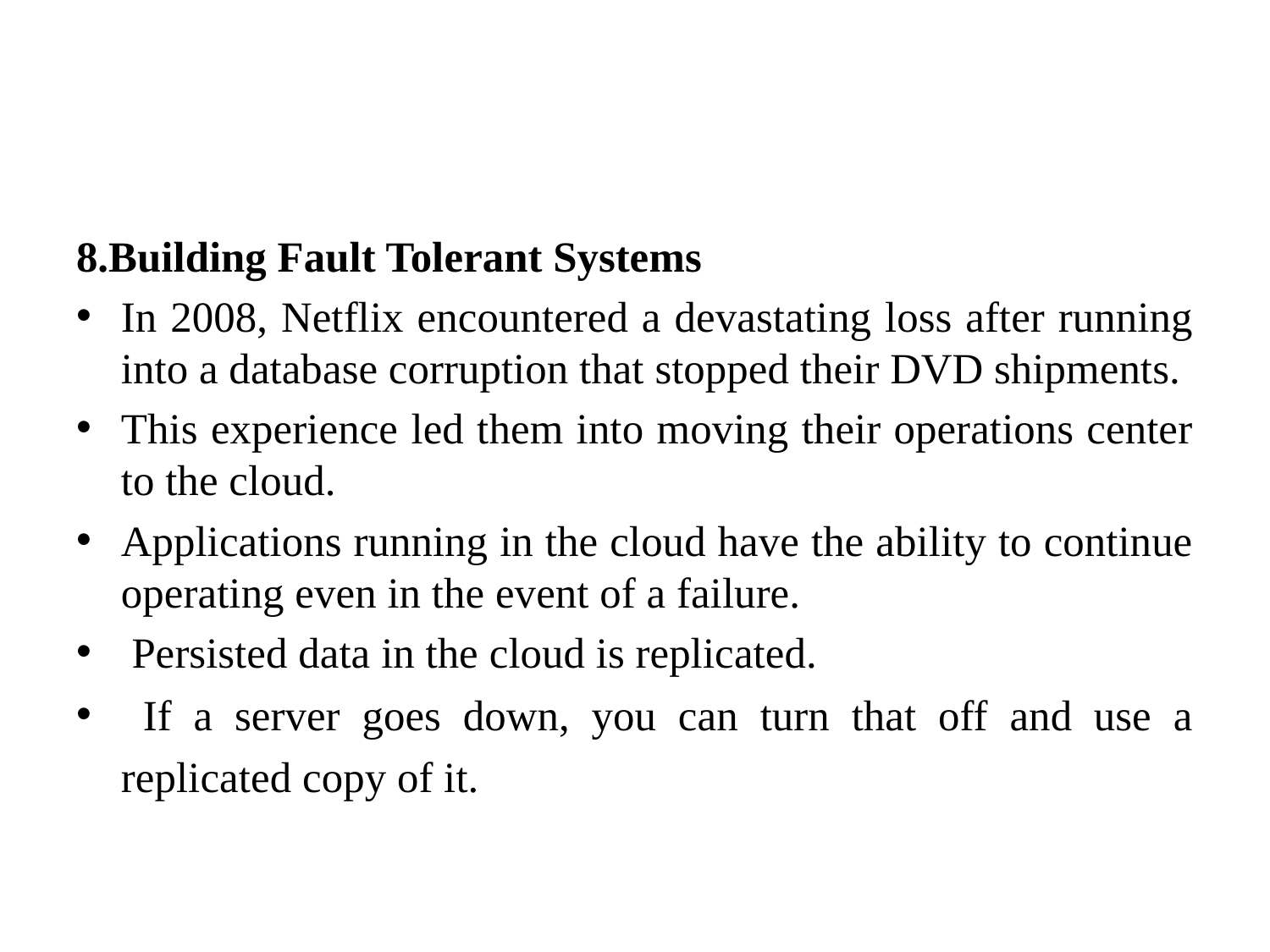

#
8.Building Fault Tolerant Systems
In 2008, Netflix encountered a devastating loss after running into a database corruption that stopped their DVD shipments.
This experience led them into moving their operations center to the cloud.
Applications running in the cloud have the ability to continue operating even in the event of a failure.
 Persisted data in the cloud is replicated.
 If a server goes down, you can turn that off and use a replicated copy of it.